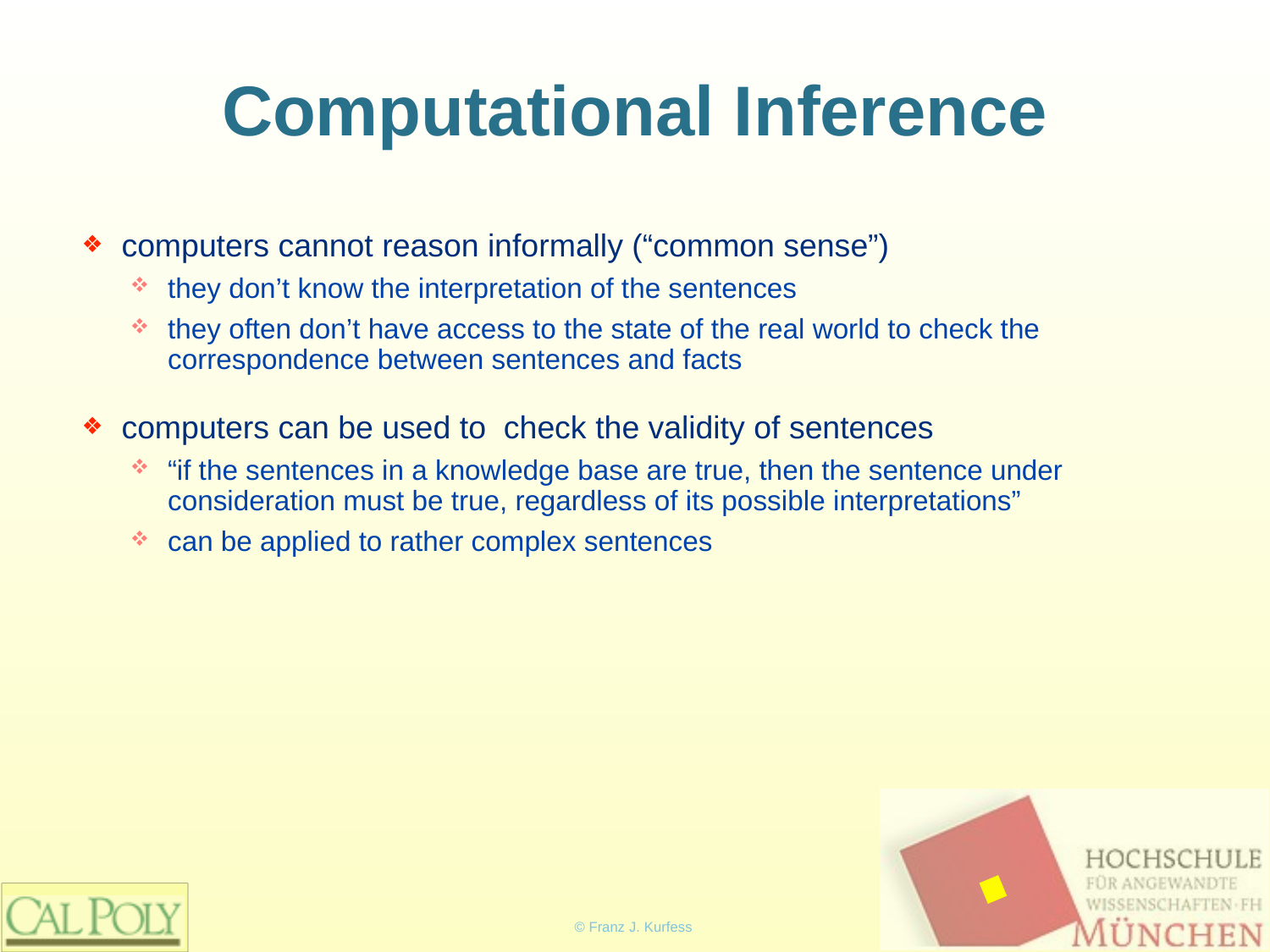

# Computational Inference
computers cannot reason informally (“common sense”)
they don’t know the interpretation of the sentences
they often don’t have access to the state of the real world to check the correspondence between sentences and facts
computers can be used to  check the validity of sentences
“if the sentences in a knowledge base are true, then the sentence under consideration must be true, regardless of its possible interpretations”
can be applied to rather complex sentences
19